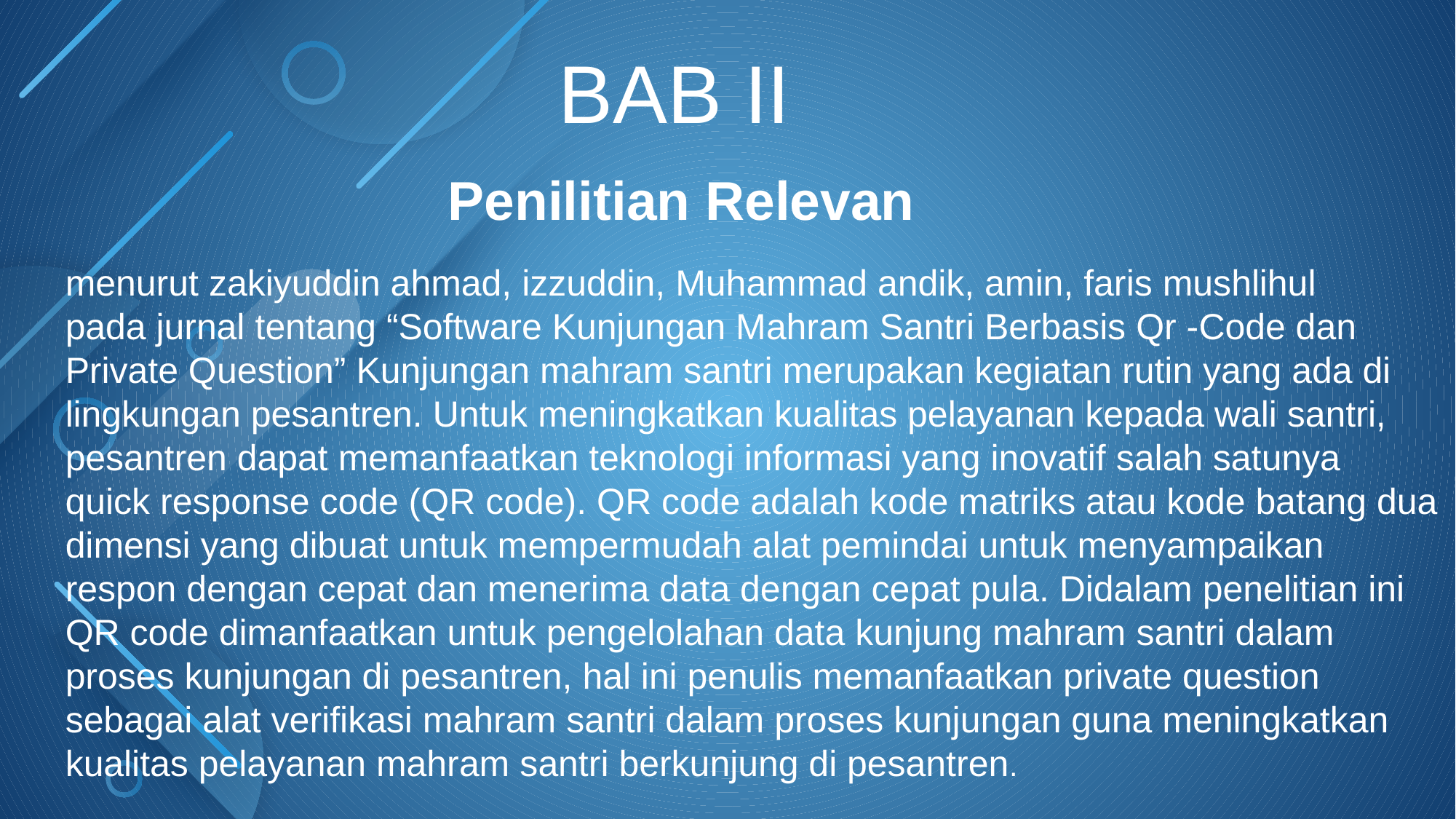

BAB II
		Penilitian Relevan
menurut zakiyuddin ahmad, izzuddin, Muhammad andik, amin, faris mushlihul
pada jurnal tentang “Software Kunjungan Mahram Santri Berbasis Qr -Code dan Private Question” Kunjungan mahram santri merupakan kegiatan rutin yang ada di lingkungan pesantren. Untuk meningkatkan kualitas pelayanan kepada wali santri, pesantren dapat memanfaatkan teknologi informasi yang inovatif salah satunya  quick response code (QR code). QR code adalah kode matriks atau kode batang dua dimensi yang dibuat untuk mempermudah alat pemindai untuk menyampaikan respon dengan cepat dan menerima data dengan cepat pula. Didalam penelitian ini QR code dimanfaatkan untuk pengelolahan data kunjung mahram santri dalam proses kunjungan di pesantren, hal ini penulis memanfaatkan private question sebagai alat verifikasi mahram santri dalam proses kunjungan guna meningkatkan kualitas pelayanan mahram santri berkunjung di pesantren.